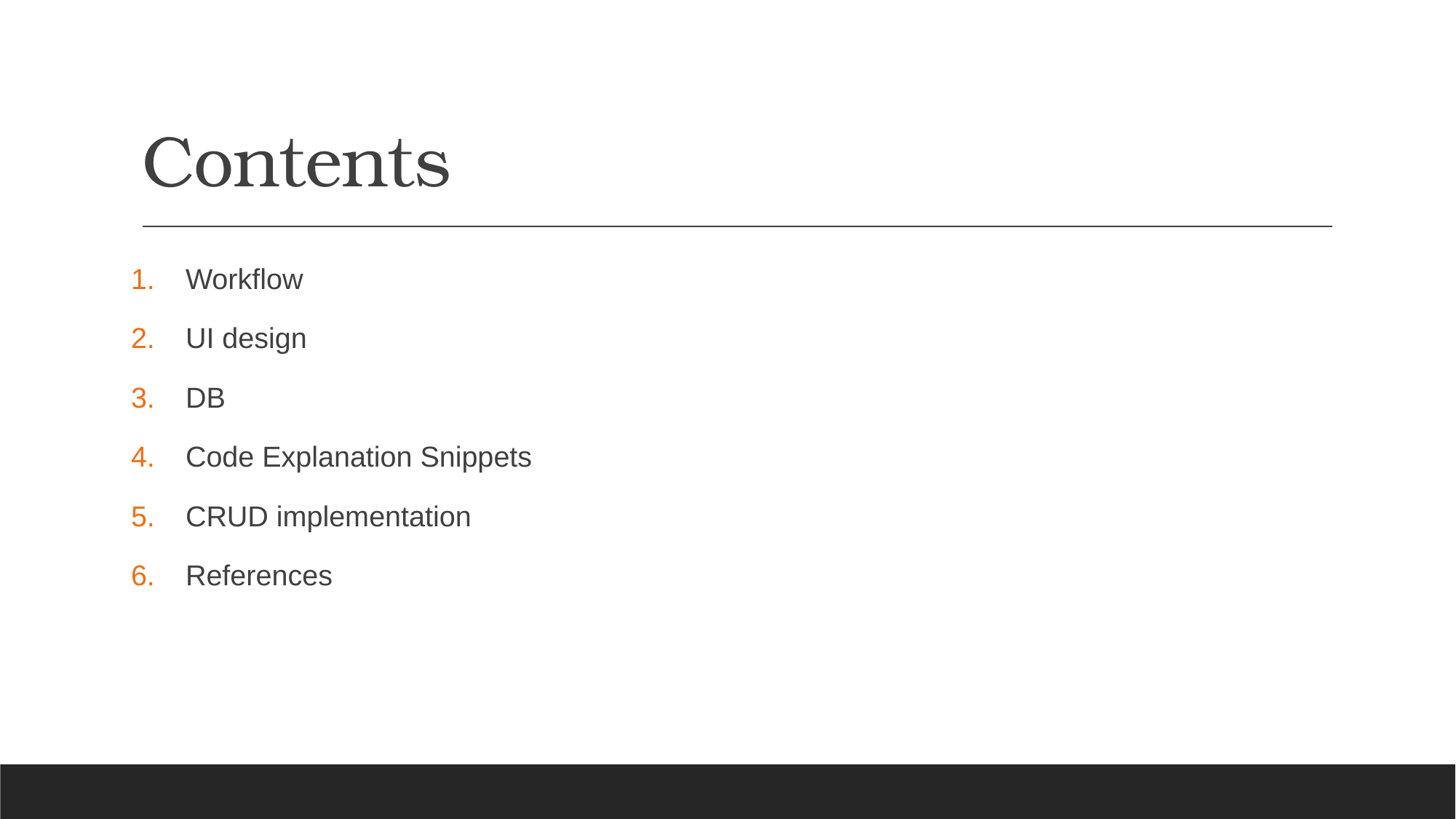

# Contents
Workflow
UI design
DB
Code Explanation Snippets
CRUD implementation
References